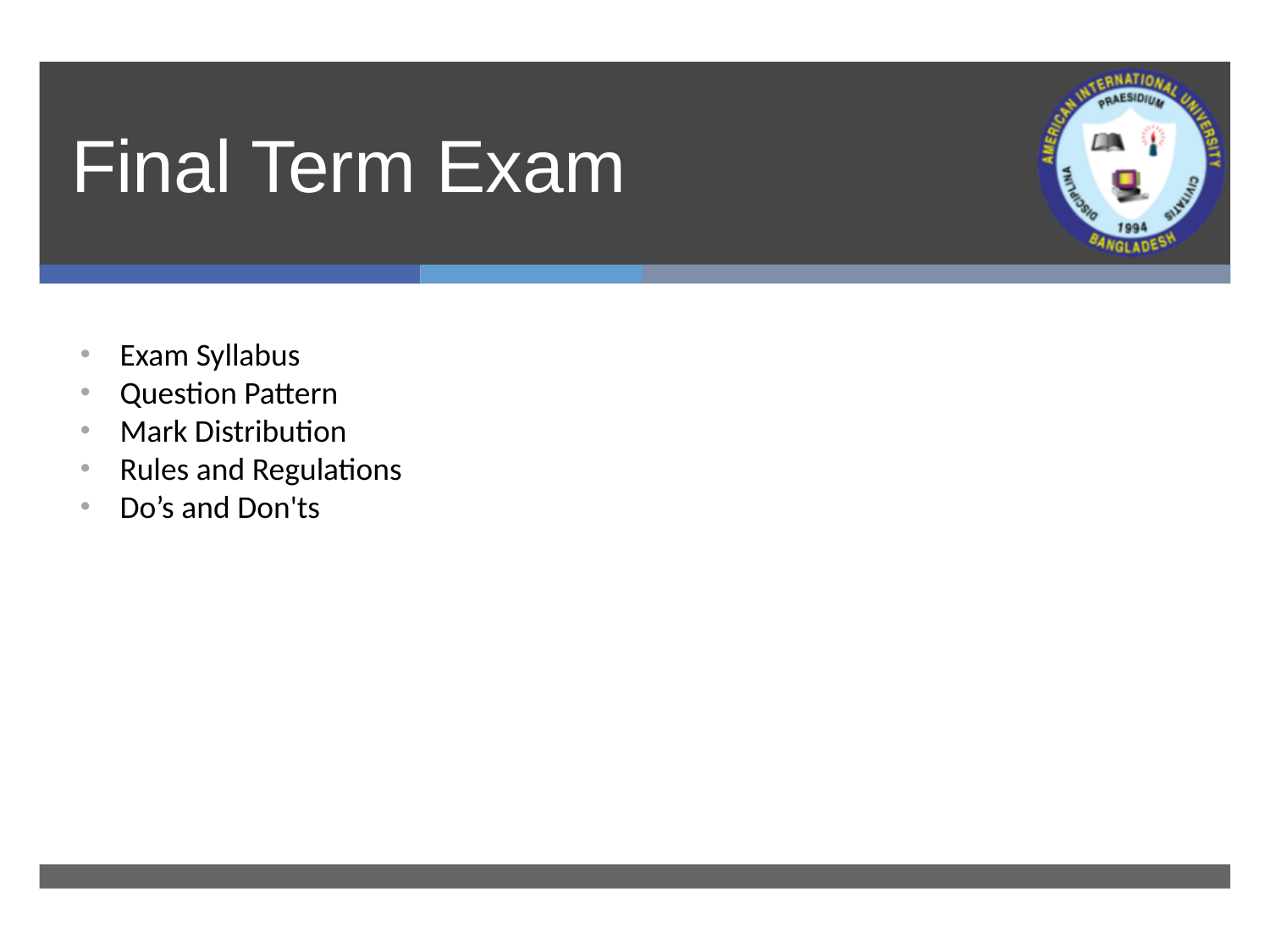

# Final Term Exam
Exam Syllabus
Question Pattern
Mark Distribution
Rules and Regulations
Do’s and Don'ts